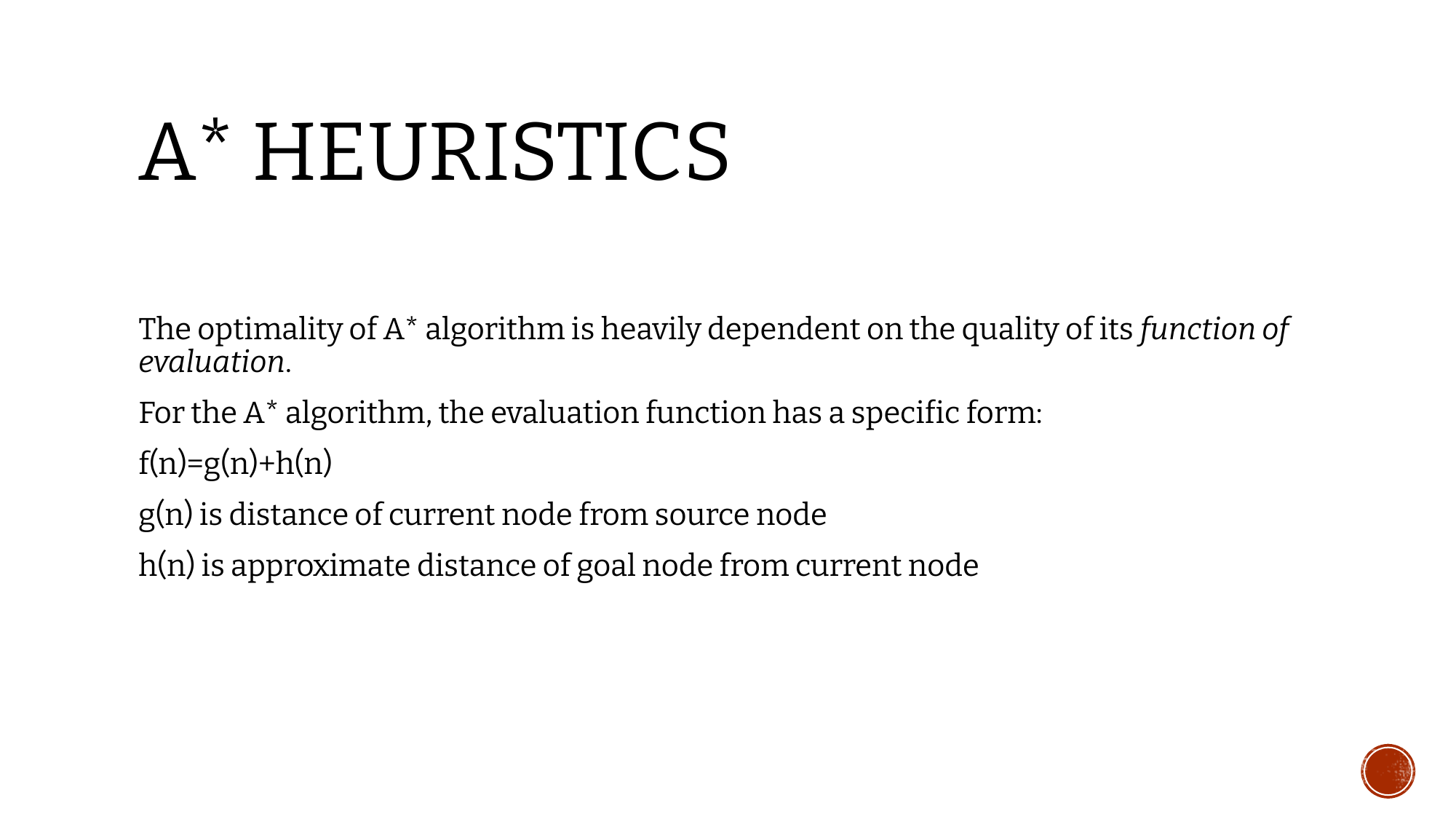

# A* heuristics

The optimality of A* algorithm is heavily dependent on the quality of its function of evaluation.
For the A* algorithm, the evaluation function has a specific form:
f(n)=g(n)+h(n)
g(n) is distance of current node from source node
h(n) is approximate distance of goal node from current node